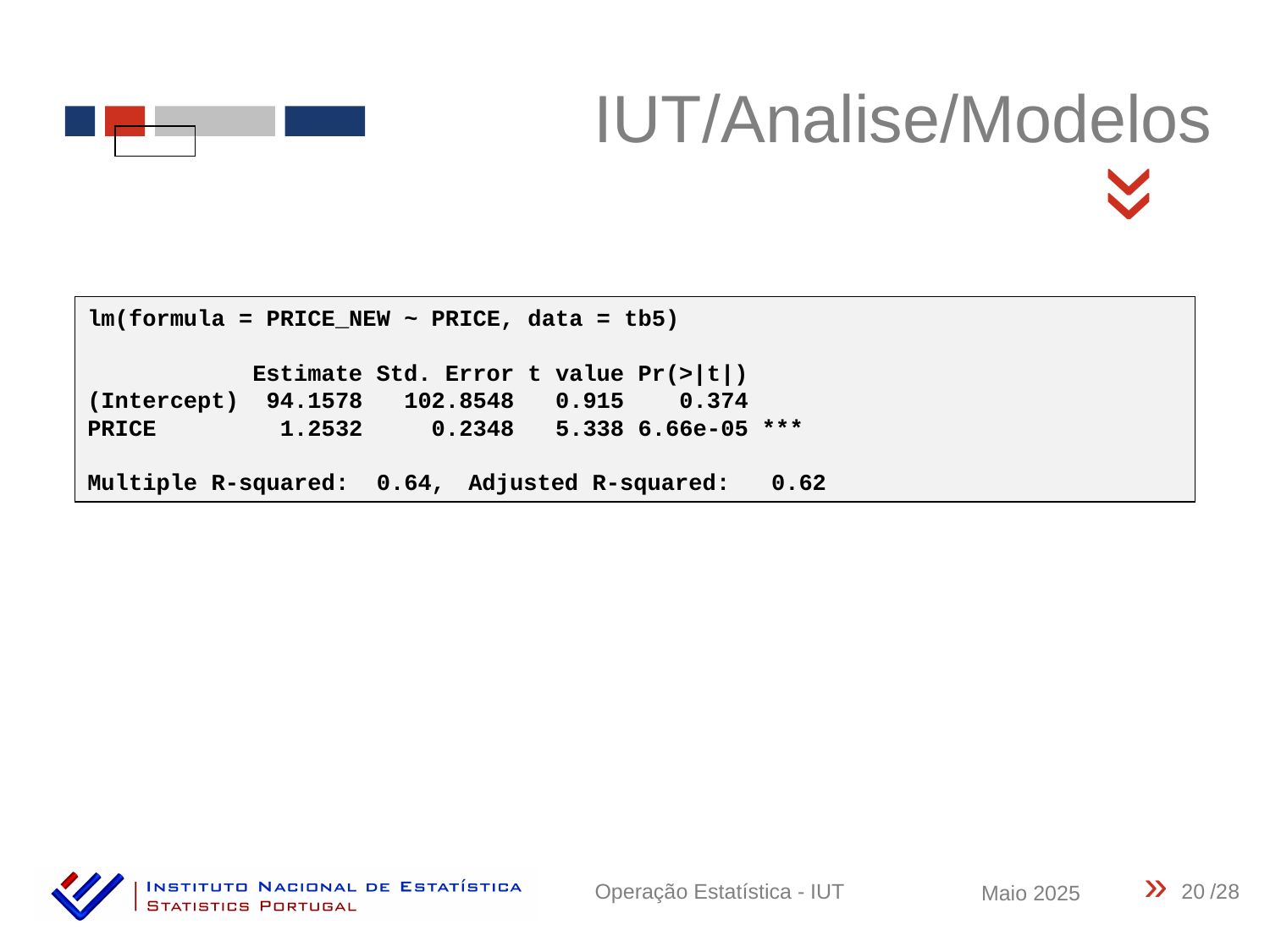

IUT/Analise/Modelos
«
lm(formula = PRICE_NEW ~ PRICE, data = tb5)

            Estimate Std. Error t value Pr(>|t|)
(Intercept)  94.1578   102.8548   0.915    0.374
PRICE         1.2532     0.2348   5.338 6.66e-05 ***

Multiple R-squared:  0.64,	Adjusted R-squared:   0.62
20